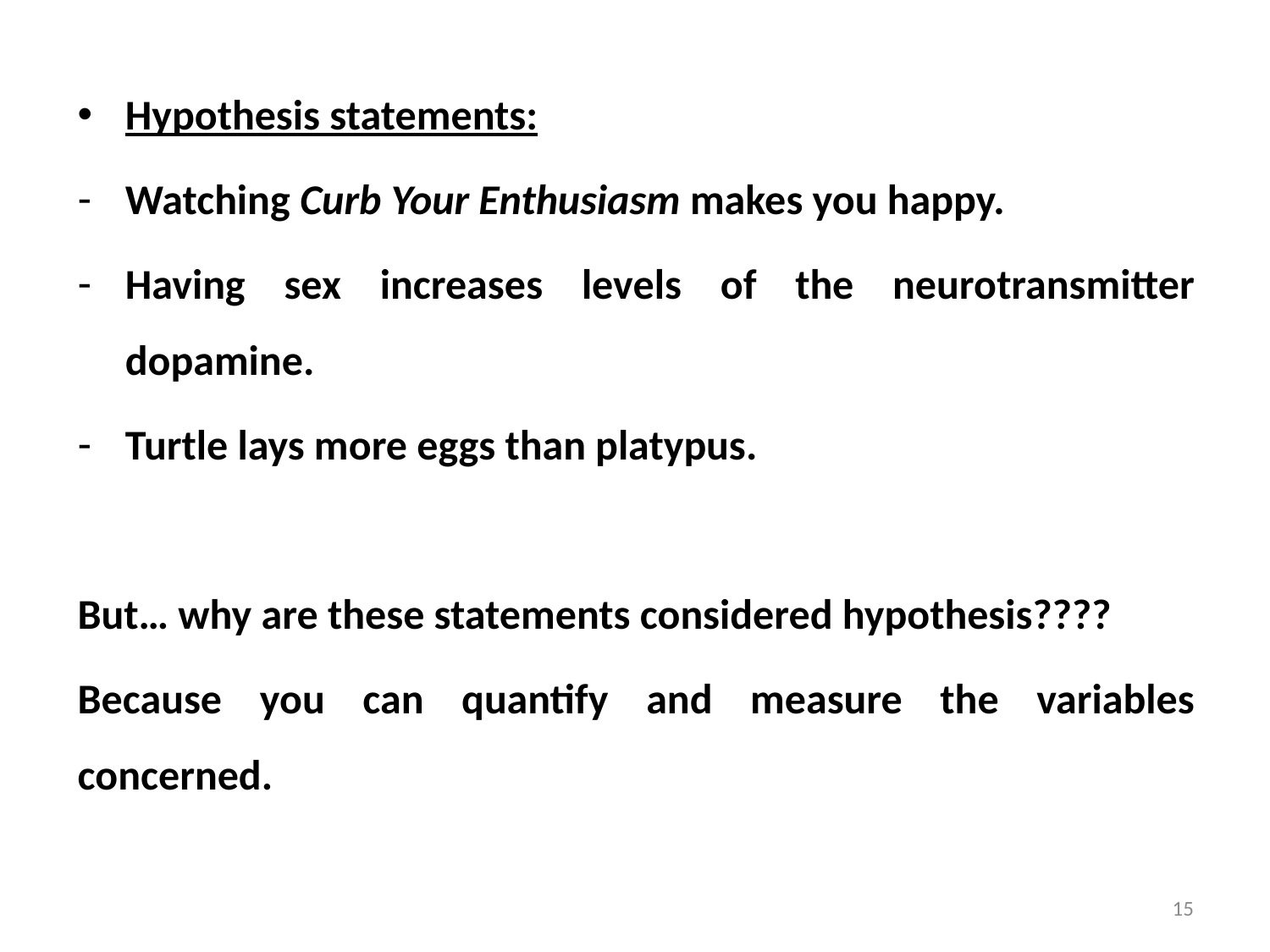

Hypothesis statements:
Watching Curb Your Enthusiasm makes you happy.
Having sex increases levels of the neurotransmitter dopamine.
Turtle lays more eggs than platypus.

But… why are these statements considered hypothesis????
Because you can quantify and measure the variables concerned.

15